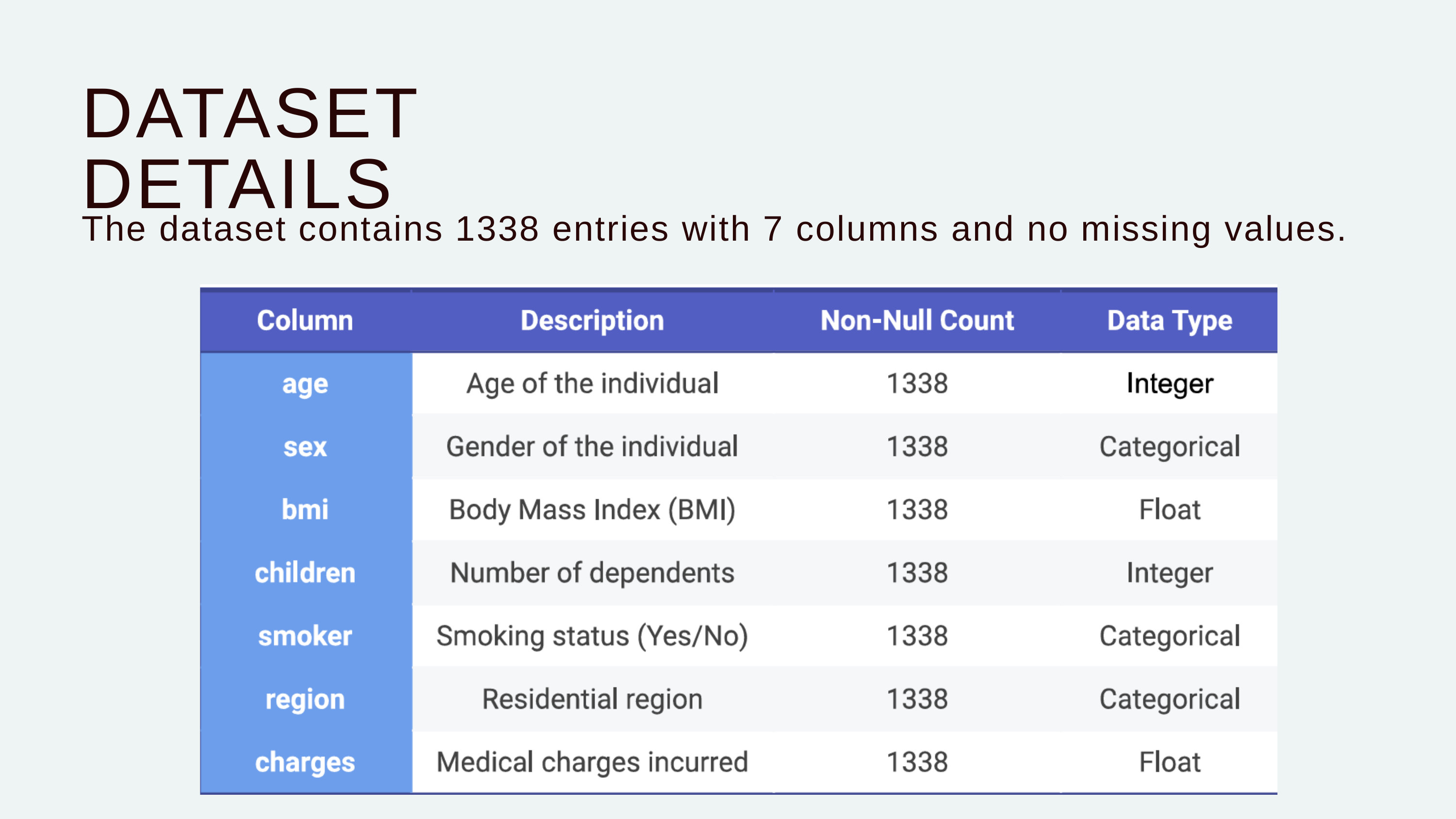

DATASET DETAILS
The dataset contains 1338 entries with 7 columns and no missing values.